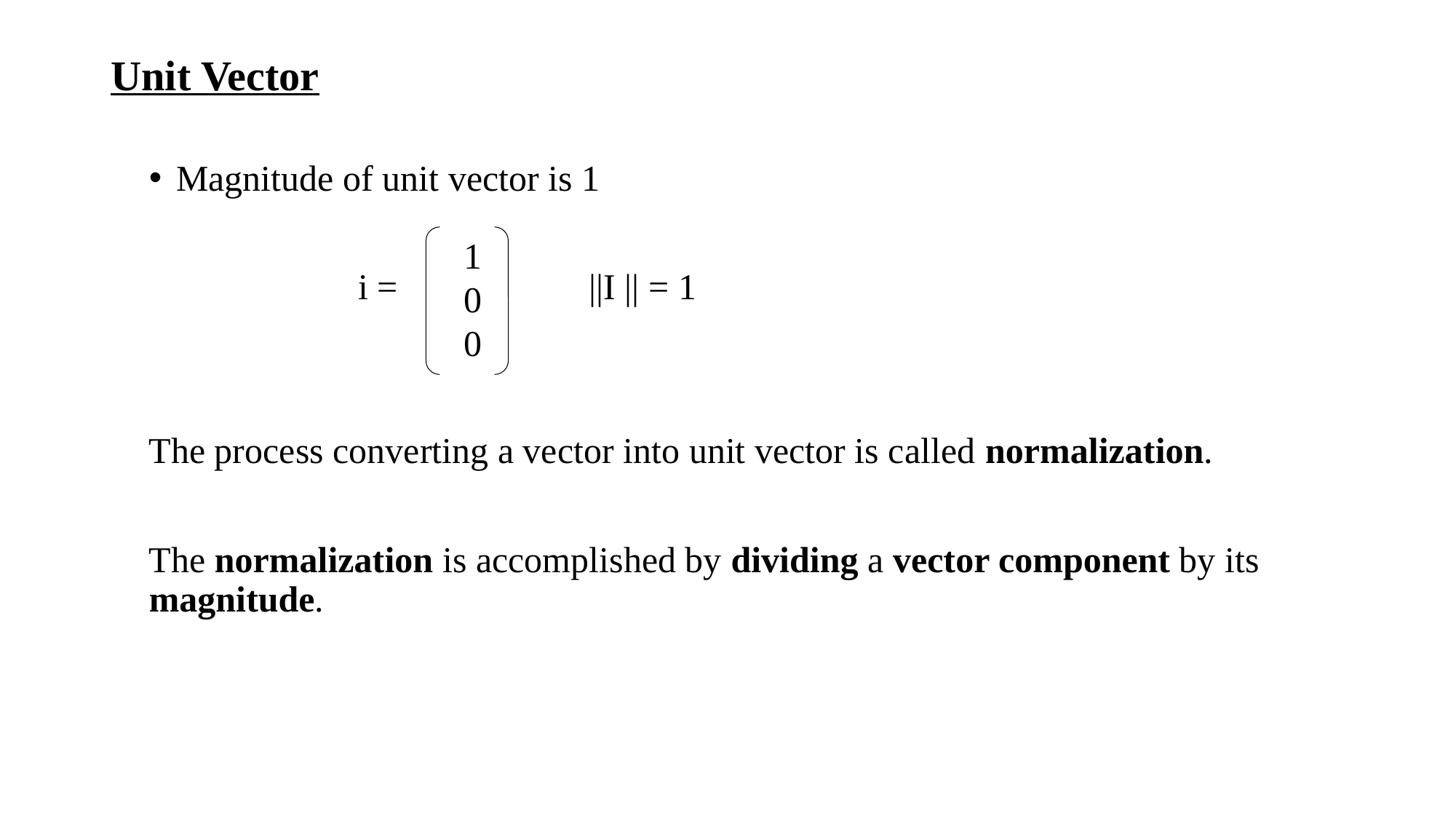

# Unit Vector
Magnitude of unit vector is 1

                       i =                     ||I || = 1

The process converting a vector into unit vector is called normalization.

The normalization is accomplished by dividing a vector component by its magnitude.

1
0
0